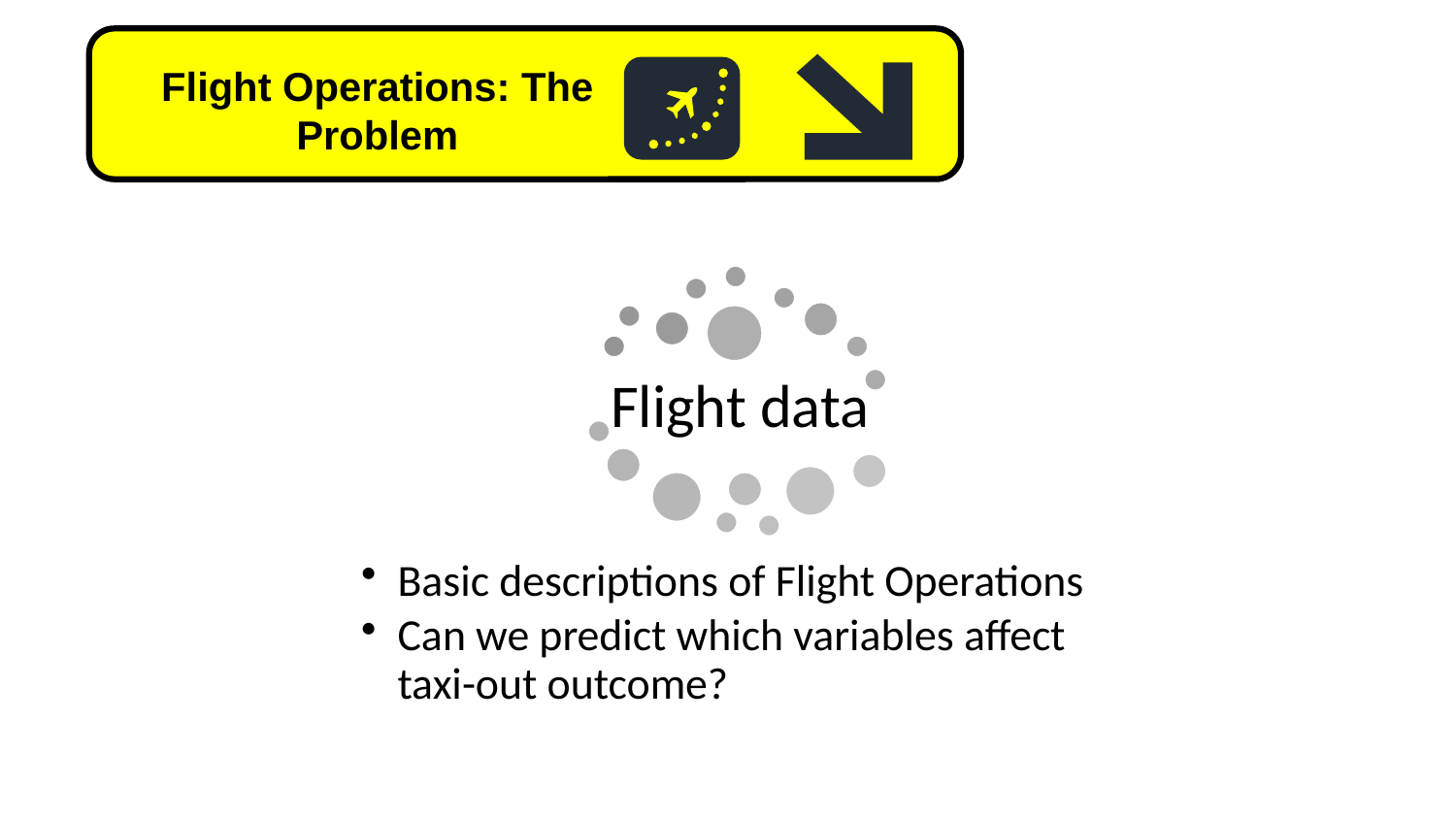

Flight Operations: The Problem

Flight data
Basic descriptions of Flight Operations
Can we predict which variables affect taxi-out outcome?